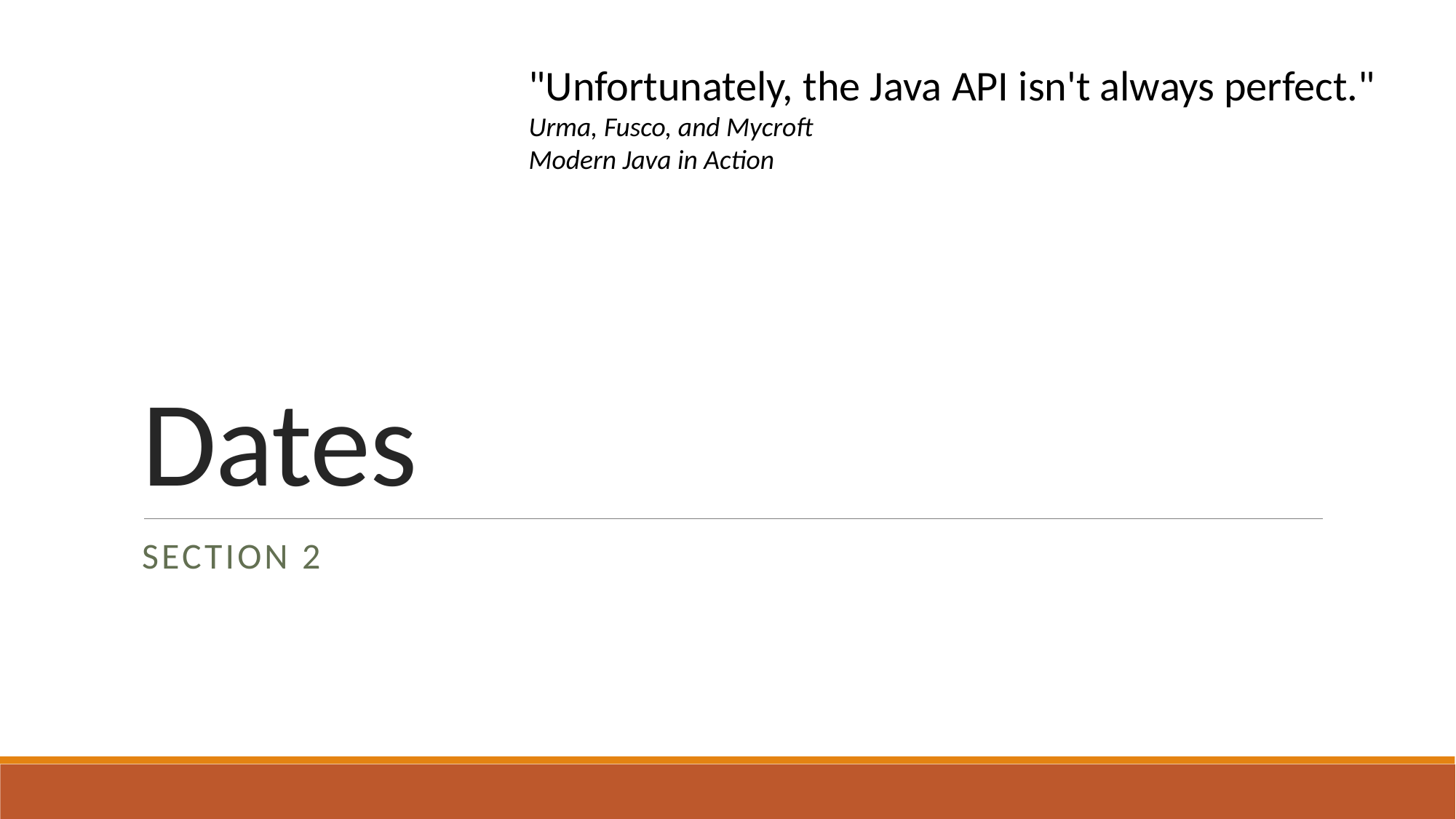

"Unfortunately, the Java API isn't always perfect."
Urma, Fusco, and Mycroft
Modern Java in Action

# Dates
Section 2